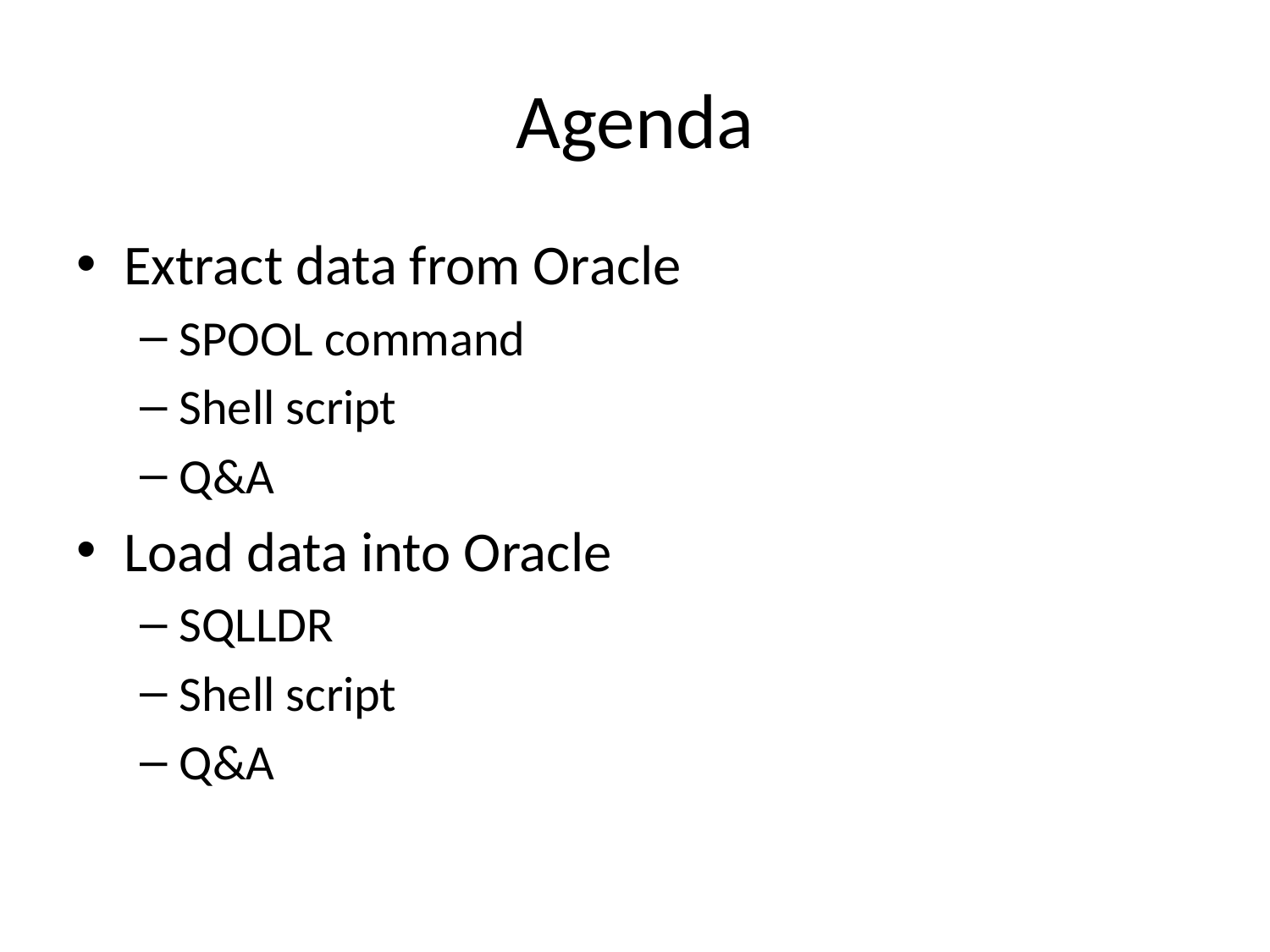

# Agenda
Extract data from Oracle
SPOOL command
Shell script
Q&A
Load data into Oracle
SQLLDR
Shell script
Q&A